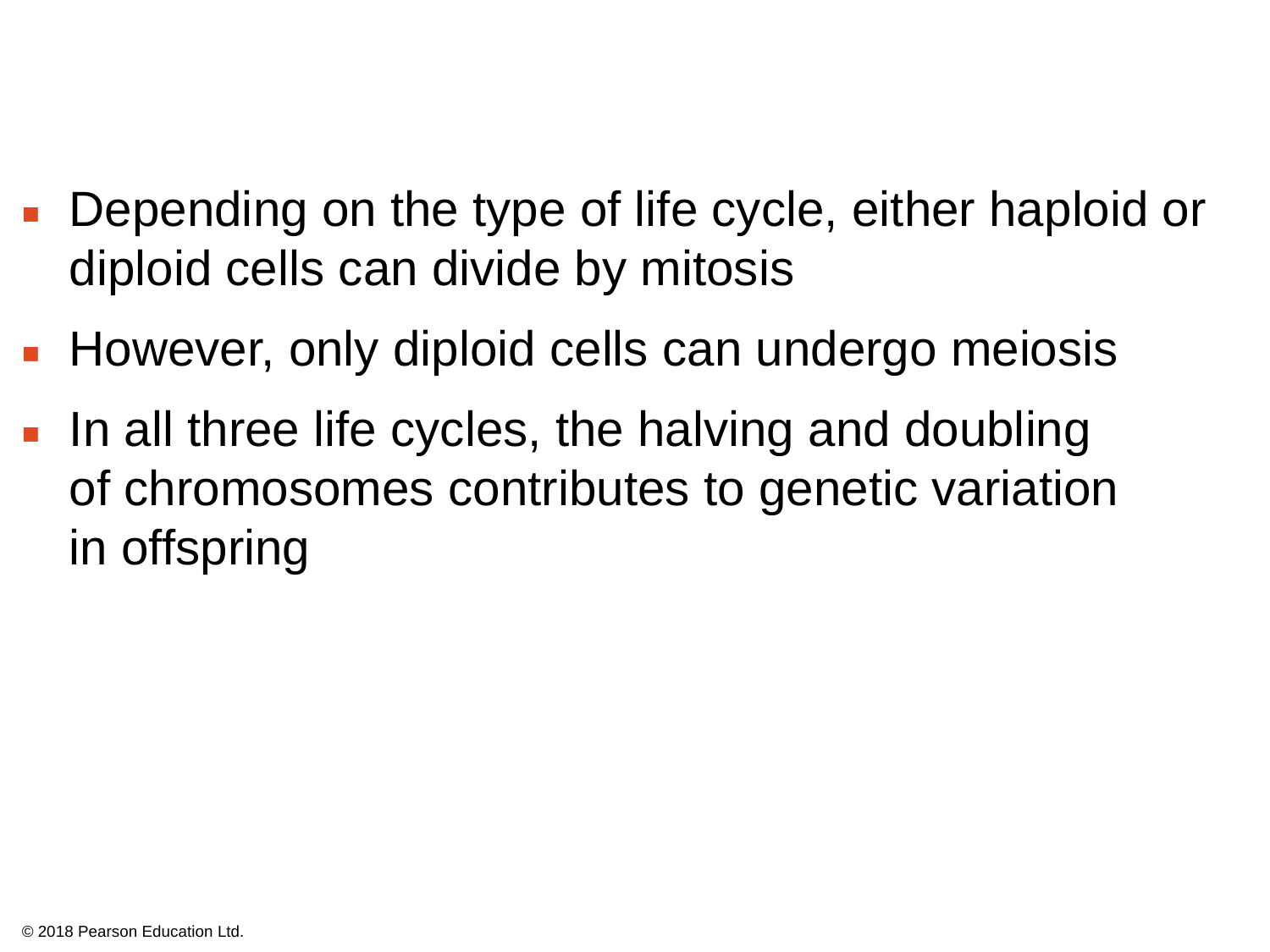

Depending on the type of life cycle, either haploid or diploid cells can divide by mitosis
However, only diploid cells can undergo meiosis
In all three life cycles, the halving and doubling
of chromosomes contributes to genetic variation
in offspring
© 2018 Pearson Education Ltd.